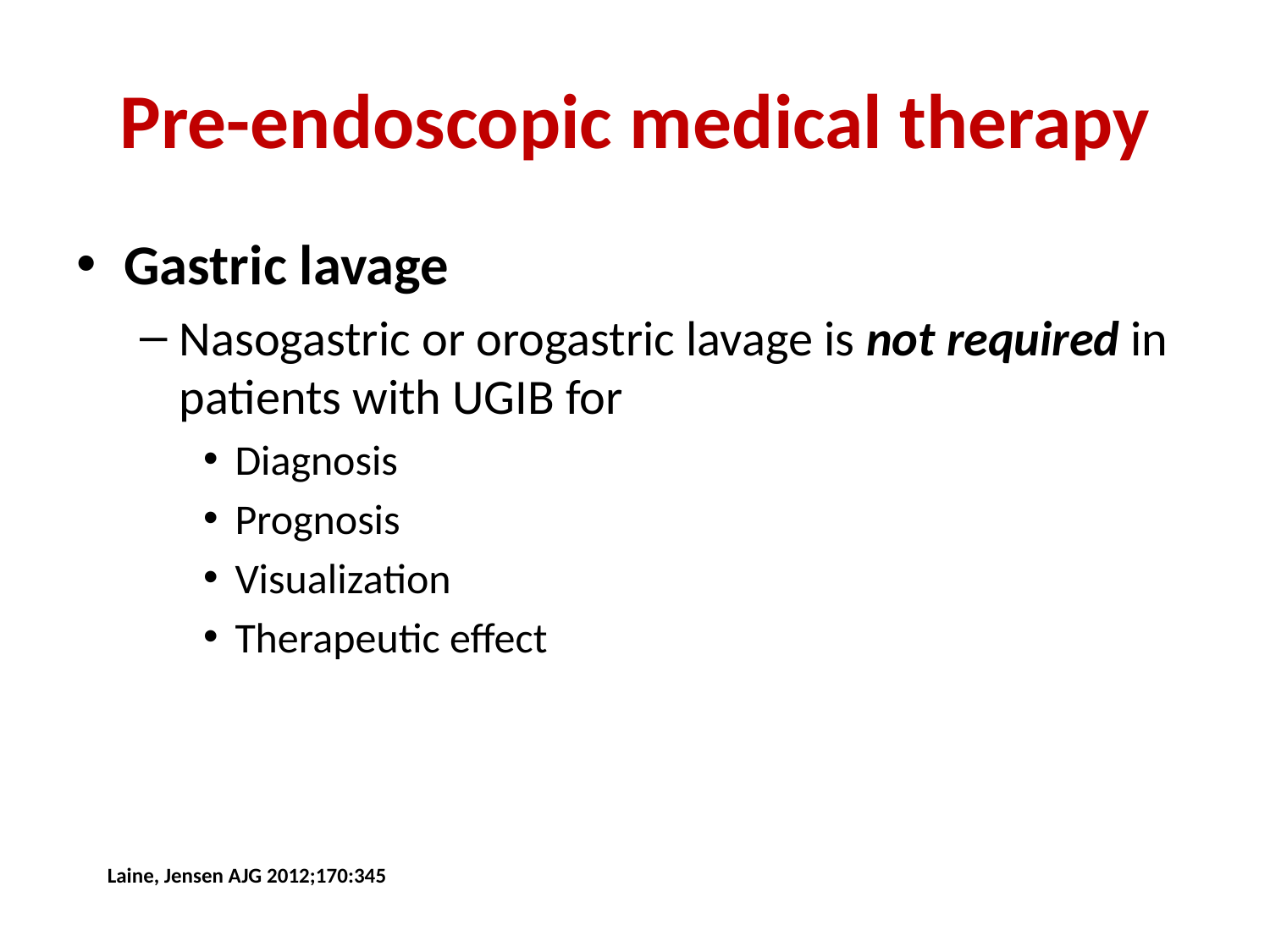

# Pre-endoscopic medical therapy
Gastric lavage
Nasogastric or orogastric lavage is not required in patients with UGIB for
Diagnosis
Prognosis
Visualization
Therapeutic effect
Laine, Jensen AJG 2012;170:345